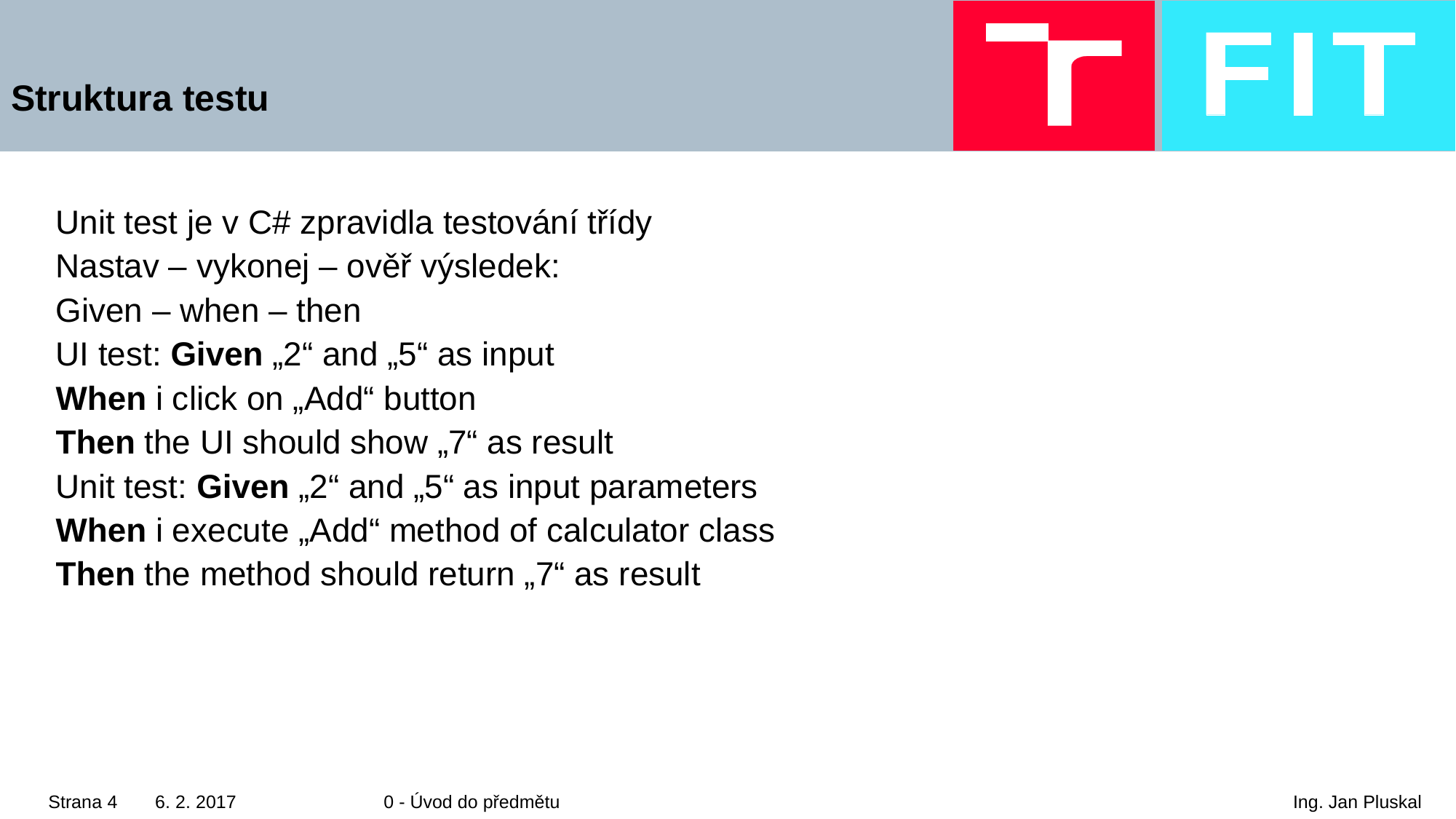

# Struktura testu
Unit test je v C# zpravidla testování třídy
Nastav – vykonej – ověř výsledek:
Given – when – then
UI test: Given „2“ and „5“ as input
When i click on „Add“ button
Then the UI should show „7“ as result
Unit test: Given „2“ and „5“ as input parameters
When i execute „Add“ method of calculator class
Then the method should return „7“ as result